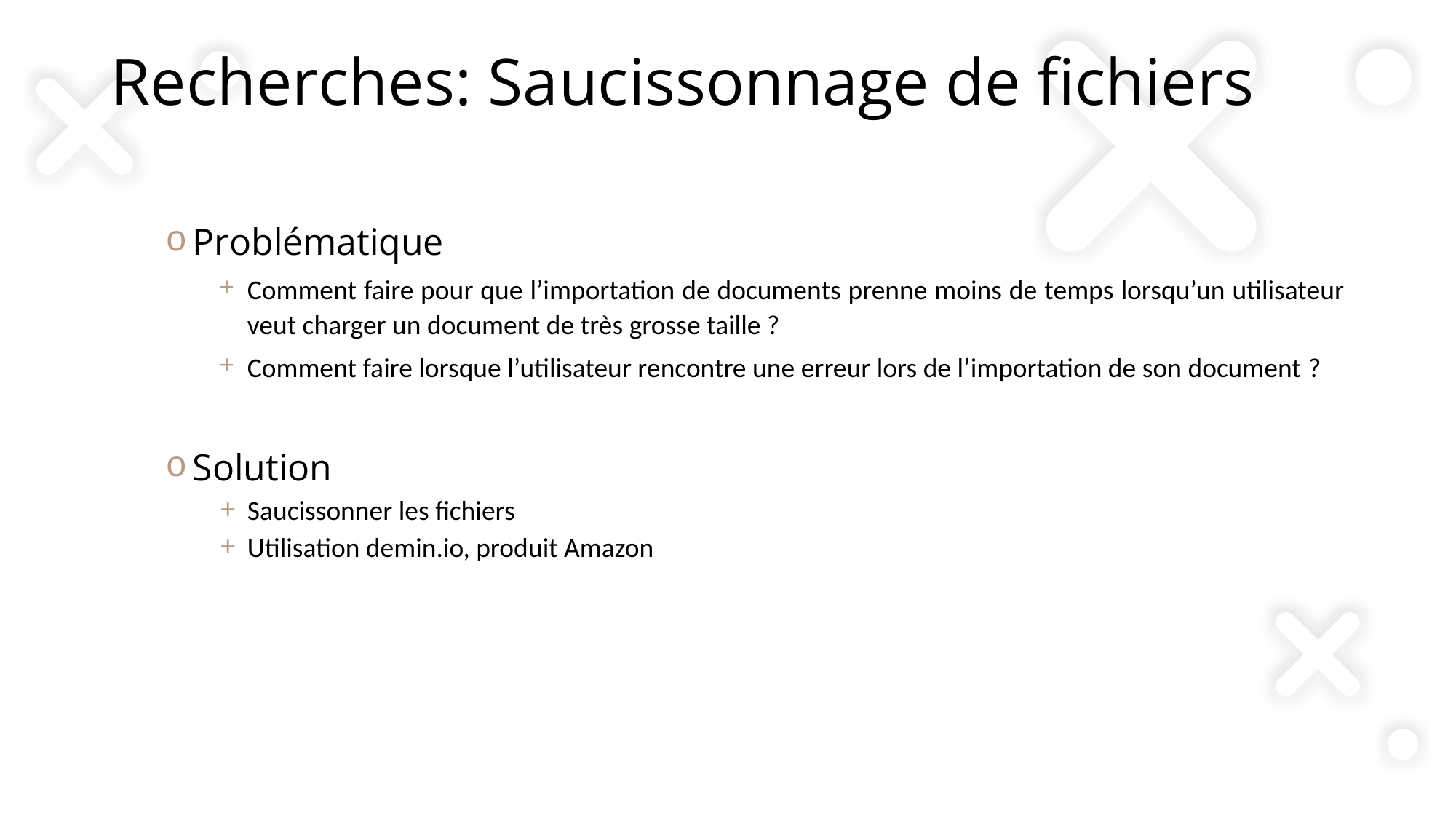

# Recherches: Saucissonnage de fichiers
Problématique
Comment faire pour que l’importation de documents prenne moins de temps lorsqu’un utilisateur veut charger un document de très grosse taille ?
Comment faire lorsque l’utilisateur rencontre une erreur lors de l’importation de son document ?

Solution
Saucissonner les fichiers
Utilisation demin.io, produit Amazon